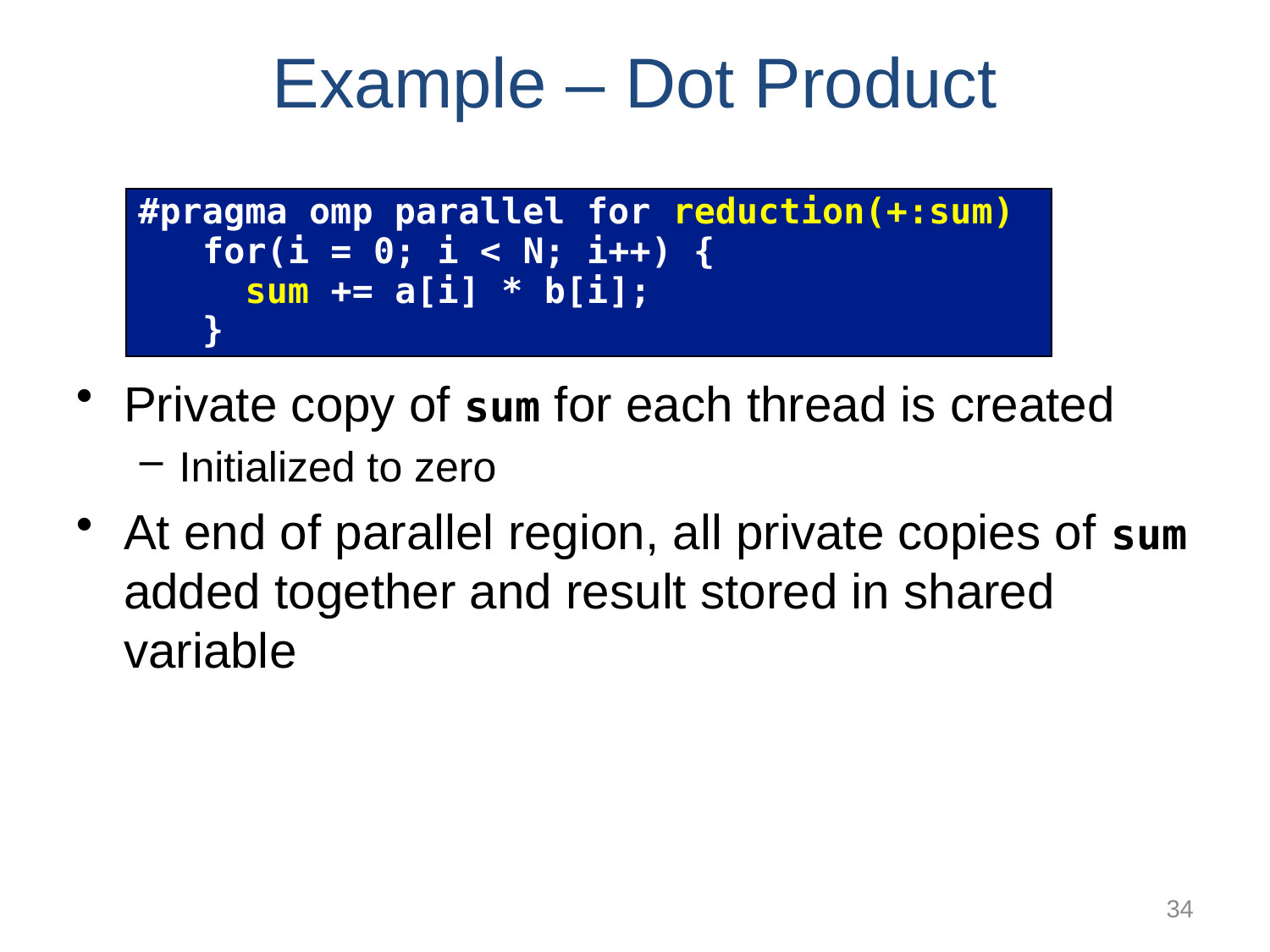

Example – Dot Product

Private copy of sum for each thread is created
Initialized to zero
At end of parallel region, all private copies of sum added together and result stored in shared variable
#pragma omp parallel for reduction(+:sum)
   for(i = 0; i < N; i++) {
     sum += a[i] * b[i];
   }
34